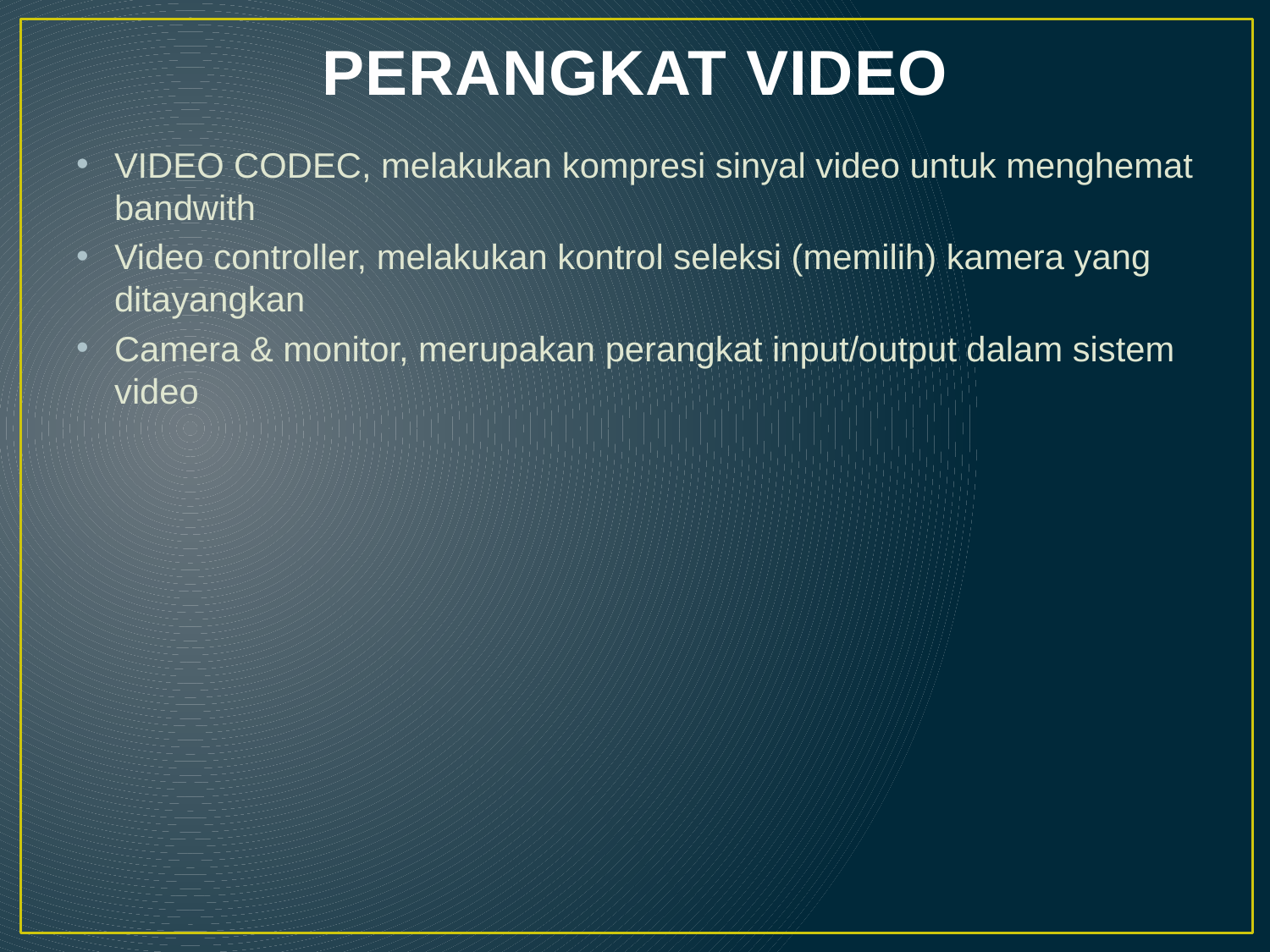

# PERANGKAT VIDEO
VIDEO CODEC, melakukan kompresi sinyal video untuk menghemat bandwith
Video controller, melakukan kontrol seleksi (memilih) kamera yang ditayangkan
Camera & monitor, merupakan perangkat input/output dalam sistem video